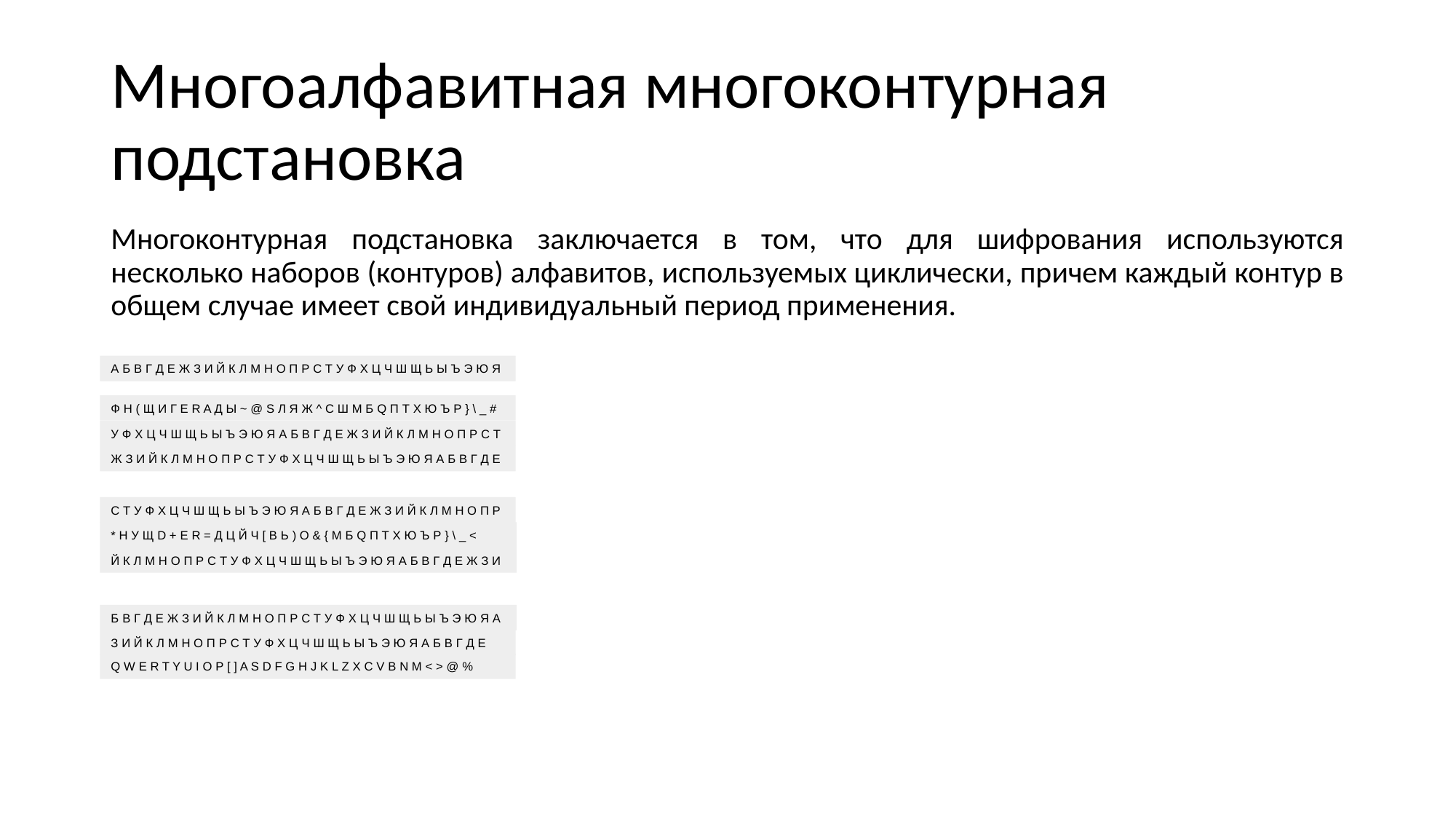

# Многоалфавитная многоконтурная подстановка
Многоконтурная подстановка заключается в том, что для шифрования используются несколько наборов (контуров) алфавитов, используемых циклически, причем каждый контур в общем случае имеет свой индивидуальный период применения.
А Б В Г Д Е Ж З И Й К Л М Н О П Р С Т У Ф Х Ц Ч Ш Щ Ь Ы Ъ Э Ю Я
Ф Н ( Щ И Г Е R A Д Ы ~ @ S Л Я Ж ^ C Ш М Б Q П Т Х Ю Ъ Р } \ _ #
У Ф Х Ц Ч Ш Щ Ь Ы Ъ Э Ю Я А Б В Г Д Е Ж З И Й К Л М Н О П Р С Т
Ж З И Й К Л М Н О П Р С Т У Ф Х Ц Ч Ш Щ Ь Ы Ъ Э Ю Я А Б В Г Д Е
С Т У Ф Х Ц Ч Ш Щ Ь Ы Ъ Э Ю Я А Б В Г Д Е Ж З И Й К Л М Н О П Р
* Н У Щ D + Е R = Д Ц Й Ч [ В Ь ) O & { М Б Q П Т Х Ю Ъ Р } \ _ <
Й К Л М Н О П Р С Т У Ф Х Ц Ч Ш Щ Ь Ы Ъ Э Ю Я А Б В Г Д Е Ж З И
Б В Г Д Е Ж З И Й К Л М Н О П Р С Т У Ф Х Ц Ч Ш Щ Ь Ы Ъ Э Ю Я А
З И Й К Л М Н О П Р С Т У Ф Х Ц Ч Ш Щ Ь Ы Ъ Э Ю Я А Б В Г Д Е
Q W E R T Y U I O P [ ] A S D F G H J K L Z X C V B N M < > @ %